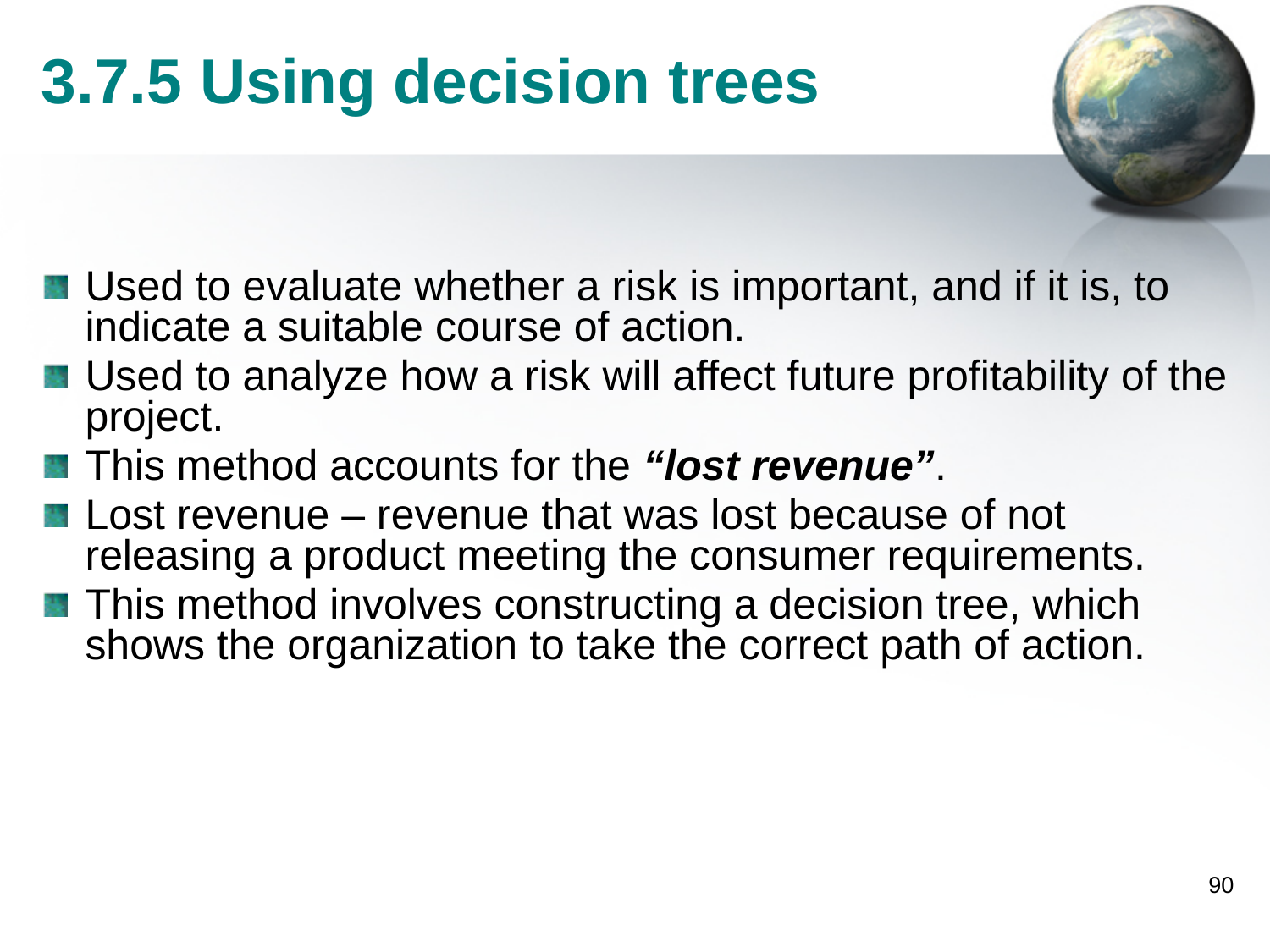

# 3.7.5 Using decision trees
Used to evaluate whether a risk is important, and if it is, to indicate a suitable course of action.
Used to analyze how a risk will affect future profitability of the project.
This method accounts for the “lost revenue”.
Lost revenue – revenue that was lost because of not releasing a product meeting the consumer requirements.
This method involves constructing a decision tree, which shows the organization to take the correct path of action.

90